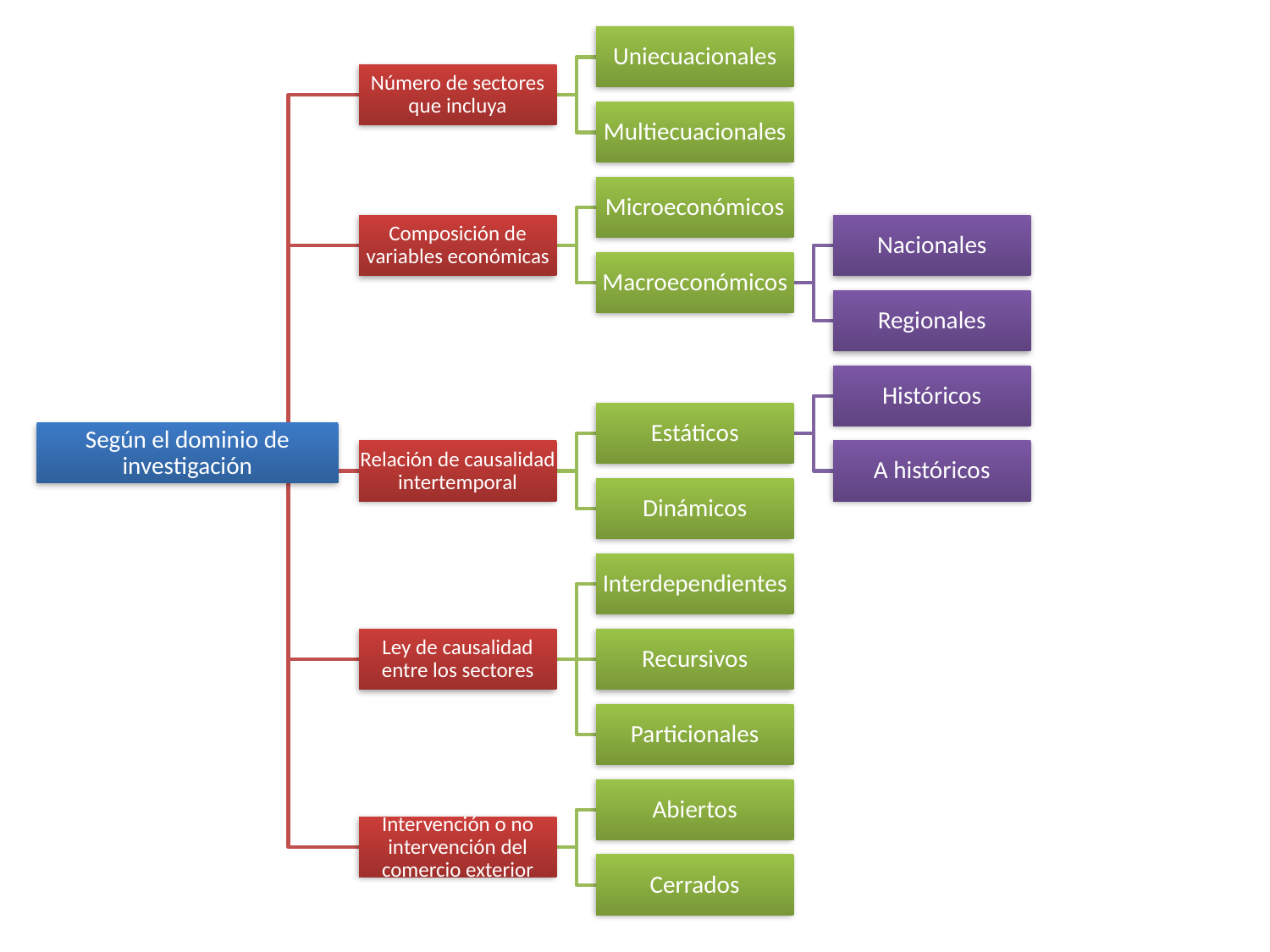

Según el dominio de investigación
Número de sectores que incluya
Uniecuacionales
Multiecuacionales
Composición de variables económicas
Microeconómicos
Macroeconómicos
Nacionales
Regionales
Relación de causalidad intertemporal
Estáticos
Históricos
A históricos
Dinámicos
Ley de causalidad entre los sectores
Interdependientes
Recursivos
Particionales
Intervención o no intervención del comercio exterior
Abiertos
Cerrados